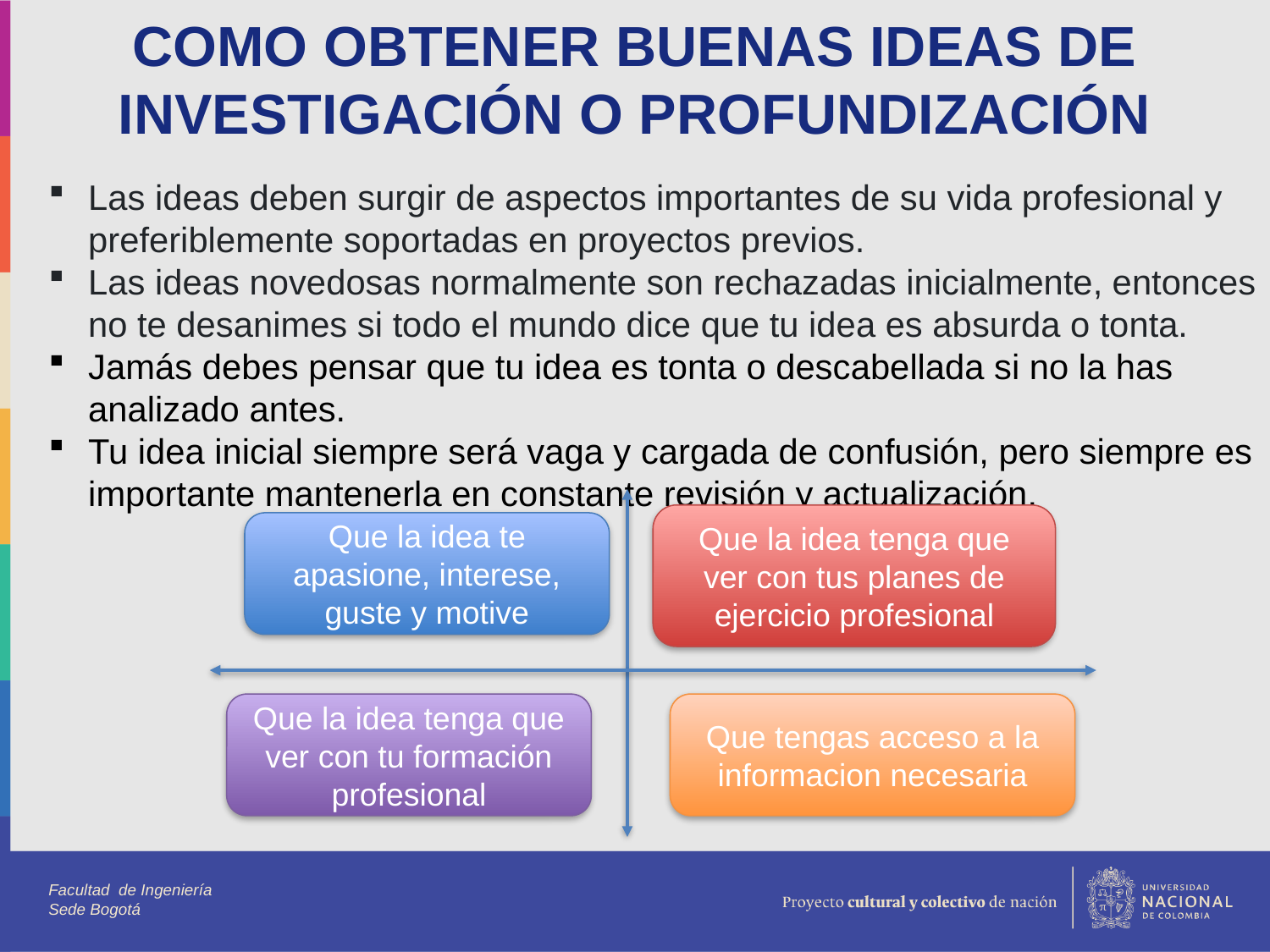

# COMO OBTENER BUENAS IDEAS DE INVESTIGACIÓN O PROFUNDIZACIÓN
Las ideas deben surgir de aspectos importantes de su vida profesional y preferiblemente soportadas en proyectos previos.
Las ideas novedosas normalmente son rechazadas inicialmente, entonces no te desanimes si todo el mundo dice que tu idea es absurda o tonta.
Jamás debes pensar que tu idea es tonta o descabellada si no la has analizado antes.
Tu idea inicial siempre será vaga y cargada de confusión, pero siempre es importante mantenerla en constante revisión y actualización.

Que la idea tenga que ver con tus planes de ejercicio profesional
Que la idea te apasione, interese, guste y motive
Que la idea tenga que ver con tu formación profesional
Que tengas acceso a la informacion necesaria
Facultad  de Ingeniería
Sede Bogotá